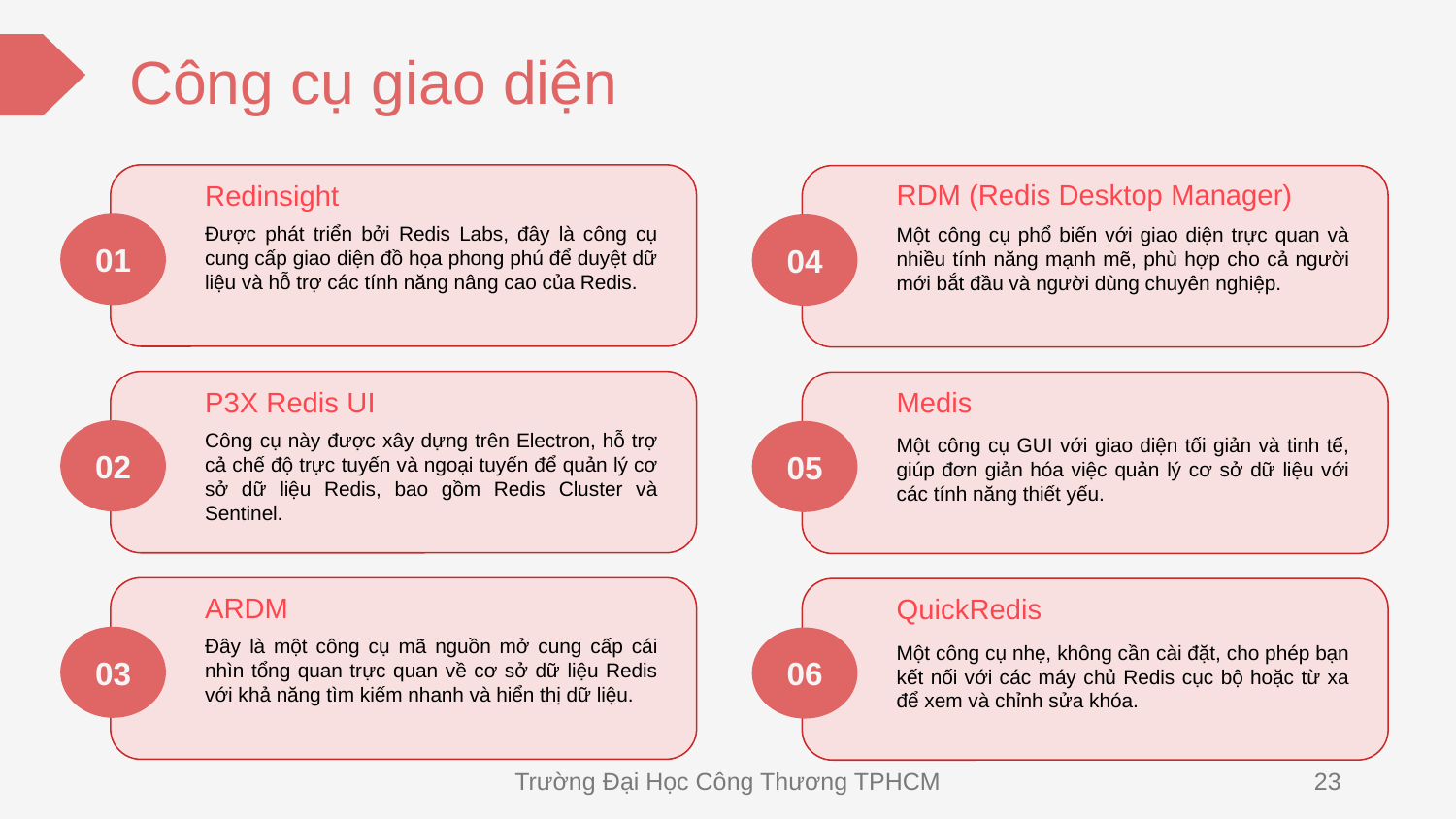

# Công cụ giao diện

RDM (Redis Desktop Manager)
Redinsight
01
Được phát triển bởi Redis Labs, đây là công cụ cung cấp giao diện đồ họa phong phú để duyệt dữ liệu và hỗ trợ các tính năng nâng cao của Redis.
04
Một công cụ phổ biến với giao diện trực quan và nhiều tính năng mạnh mẽ, phù hợp cho cả người mới bắt đầu và người dùng chuyên nghiệp.

P3X Redis UI
Medis
02
Công cụ này được xây dựng trên Electron, hỗ trợ cả chế độ trực tuyến và ngoại tuyến để quản lý cơ sở dữ liệu Redis, bao gồm Redis Cluster và Sentinel.
05
Một công cụ GUI với giao diện tối giản và tinh tế, giúp đơn giản hóa việc quản lý cơ sở dữ liệu với các tính năng thiết yếu.

ARDM
QuickRedis
03
Đây là một công cụ mã nguồn mở cung cấp cái nhìn tổng quan trực quan về cơ sở dữ liệu Redis với khả năng tìm kiếm nhanh và hiển thị dữ liệu.
06
Một công cụ nhẹ, không cần cài đặt, cho phép bạn kết nối với các máy chủ Redis cục bộ hoặc từ xa để xem và chỉnh sửa khóa.
Trường Đại Học Công Thương TPHCM
23